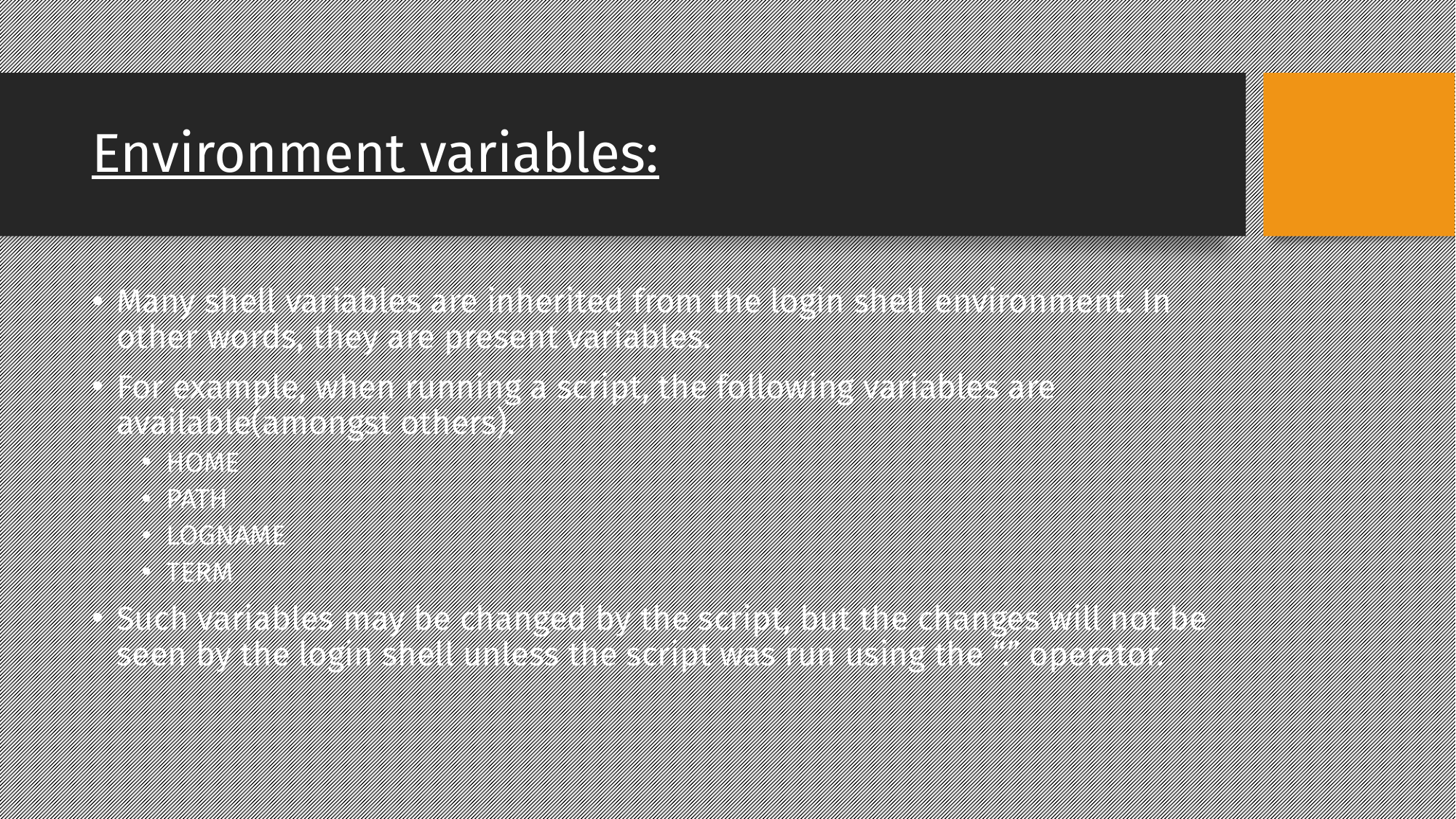

Environment variables:
Many shell variables are inherited from the login shell environment. In other words, they are present variables.
For example, when running a script, the following variables are available(amongst others).
HOME
PATH
LOGNAME
TERM
Such variables may be changed by the script, but the changes will not be seen by the login shell unless the script was run using the “.” operator.